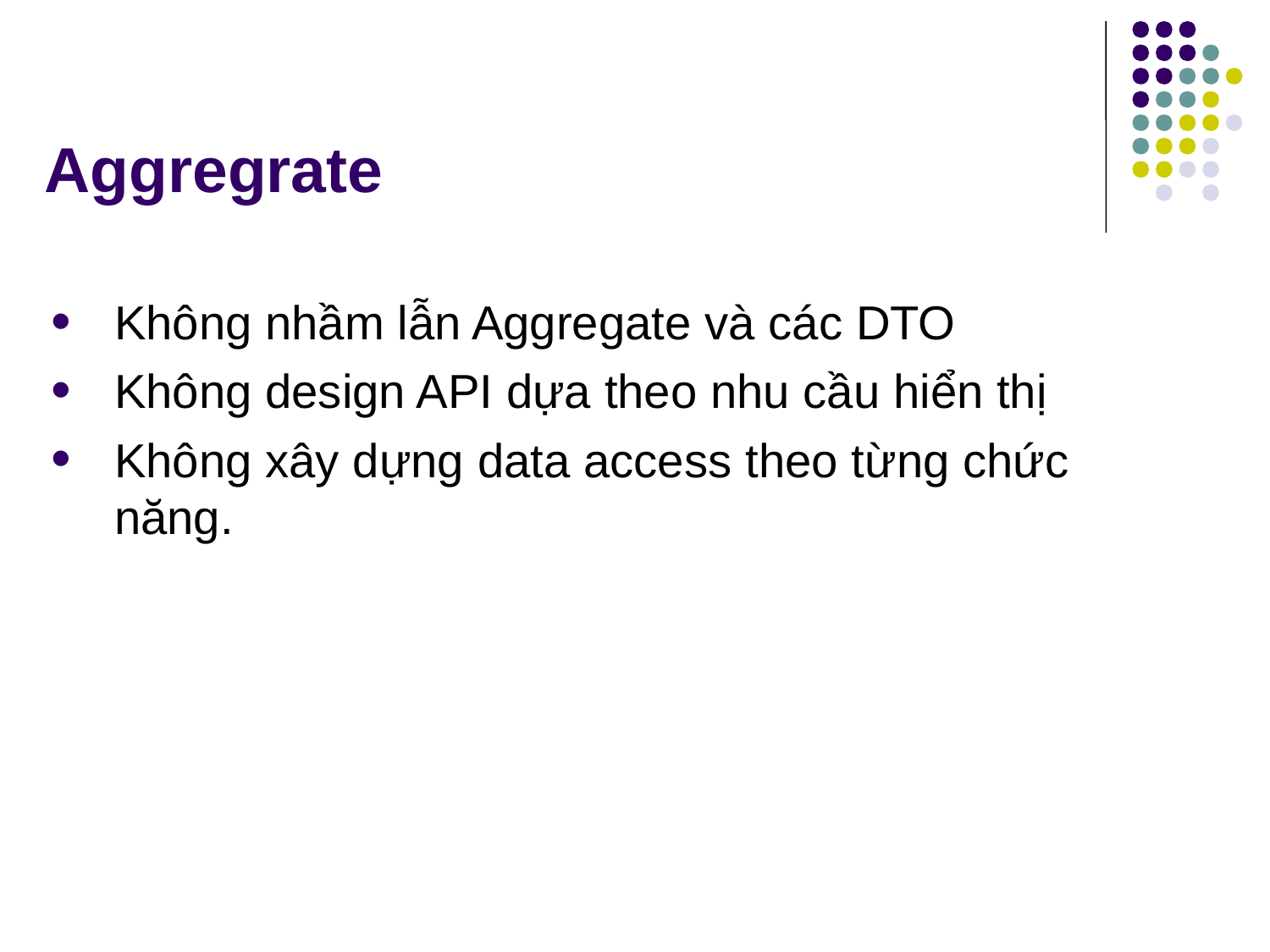

# Aggregrate
Không nhầm lẫn Aggregate và các DTO
Không design API dựa theo nhu cầu hiển thị
Không xây dựng data access theo từng chức năng.